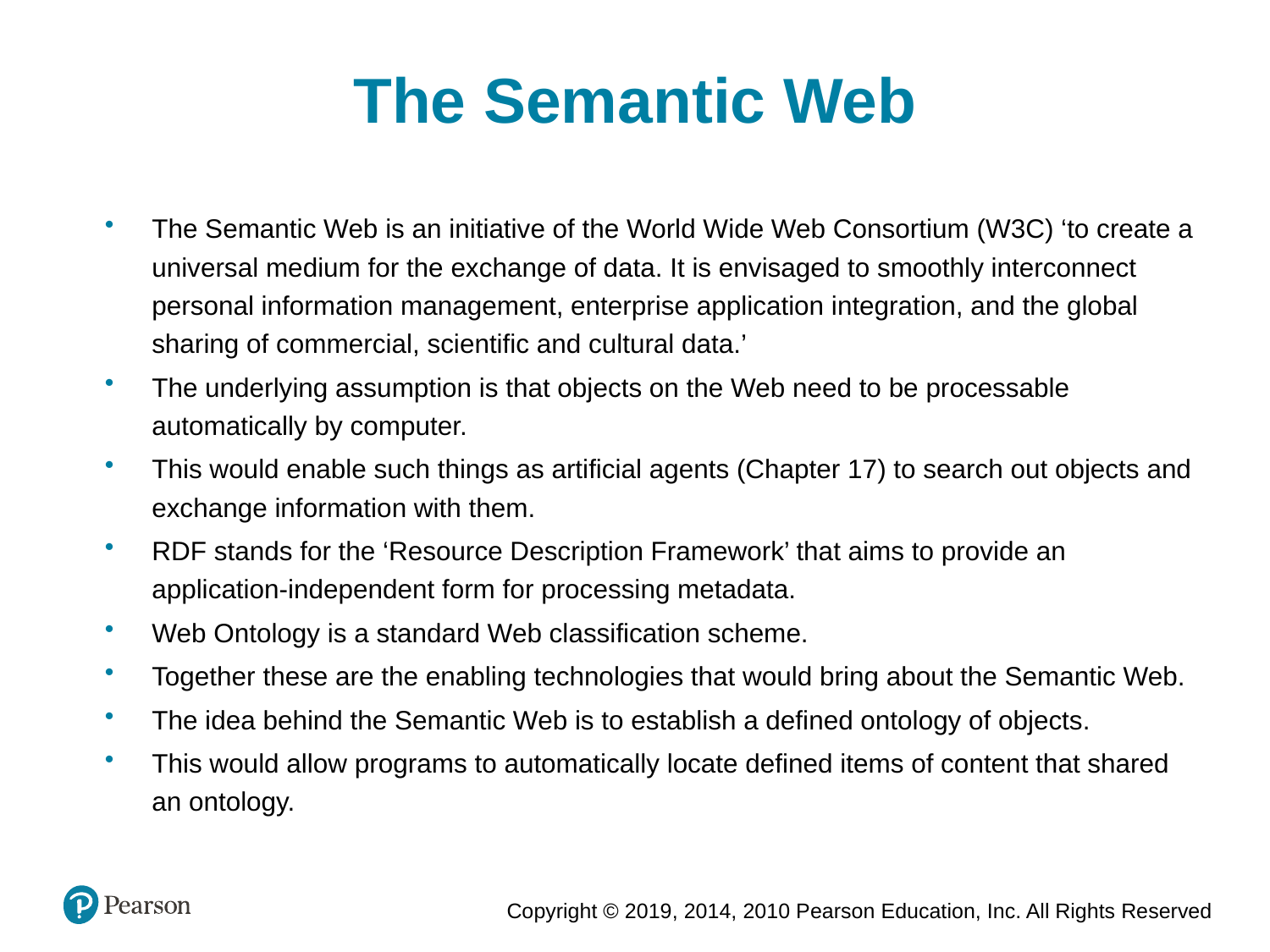

The Semantic Web
The Semantic Web is an initiative of the World Wide Web Consortium (W3C) ‘to create a universal medium for the exchange of data. It is envisaged to smoothly interconnect personal information management, enterprise application integration, and the global sharing of commercial, scientific and cultural data.’
The underlying assumption is that objects on the Web need to be processable automatically by computer.
This would enable such things as artificial agents (Chapter 17) to search out objects and exchange information with them.
RDF stands for the ‘Resource Description Framework’ that aims to provide an application-independent form for processing metadata.
Web Ontology is a standard Web classification scheme.
Together these are the enabling technologies that would bring about the Semantic Web.
The idea behind the Semantic Web is to establish a defined ontology of objects.
This would allow programs to automatically locate defined items of content that shared an ontology.